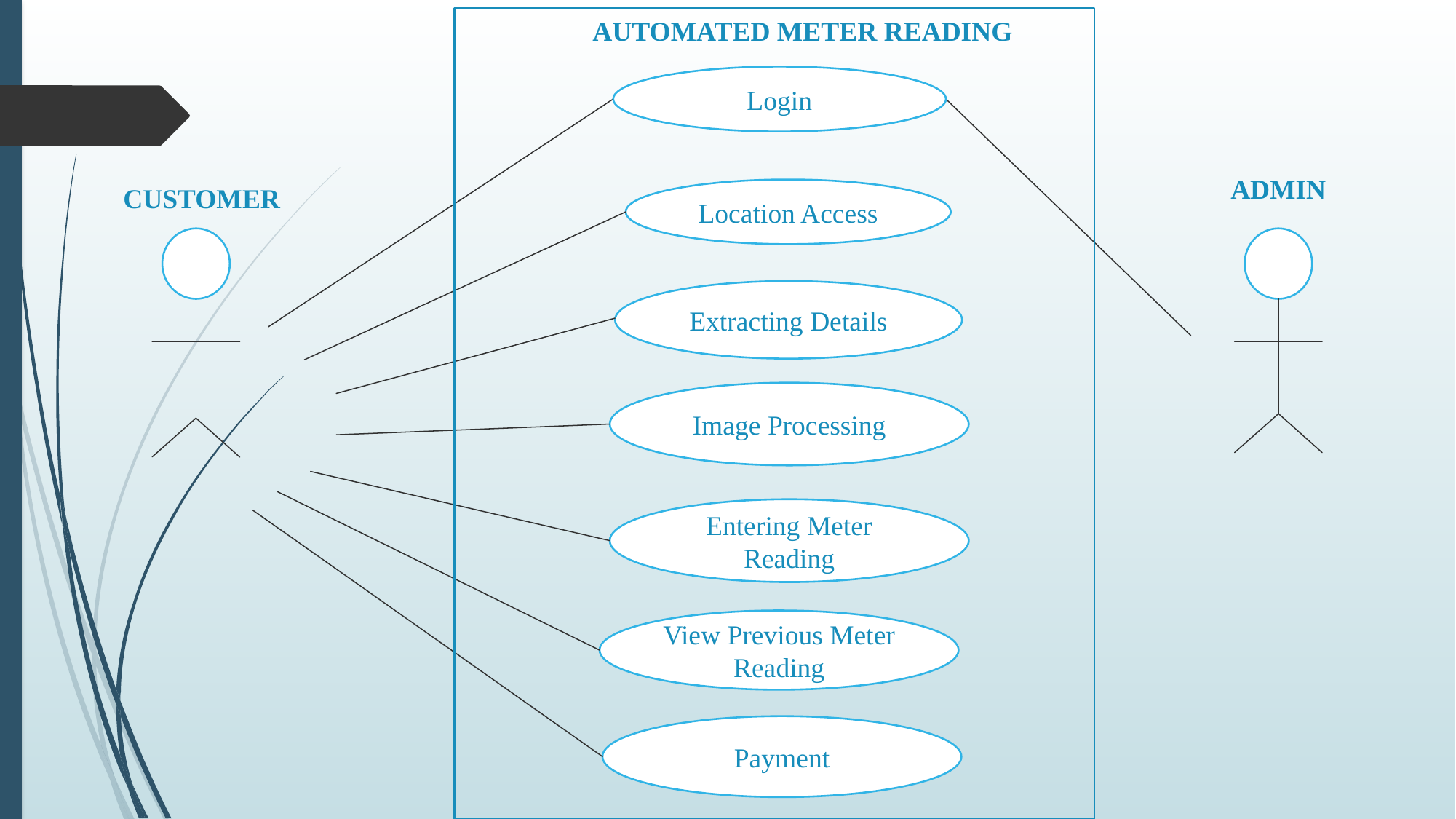

AUTOMATED METER READING
Login
ADMIN
CUSTOMER
Location Access

Extracting Details
Image Processing
Entering Meter Reading
View Previous Meter Reading
Payment